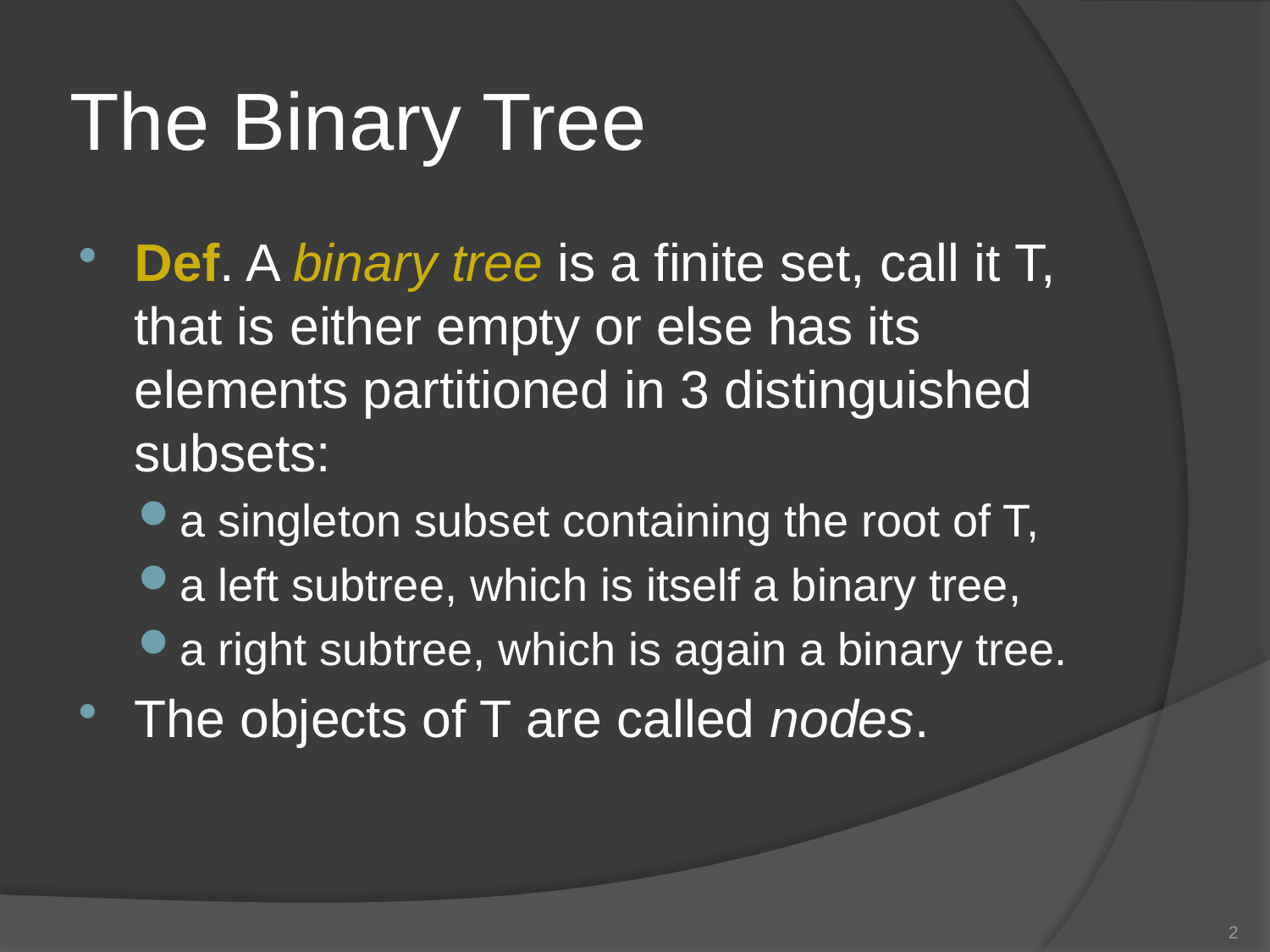

# The Binary Tree
Def. A binary tree is a finite set, call it T, that is either empty or else has its elements partitioned in 3 distinguished subsets:
a singleton subset containing the root of T,
a left subtree, which is itself a binary tree,
a right subtree, which is again a binary tree.
The objects of T are called nodes.
2